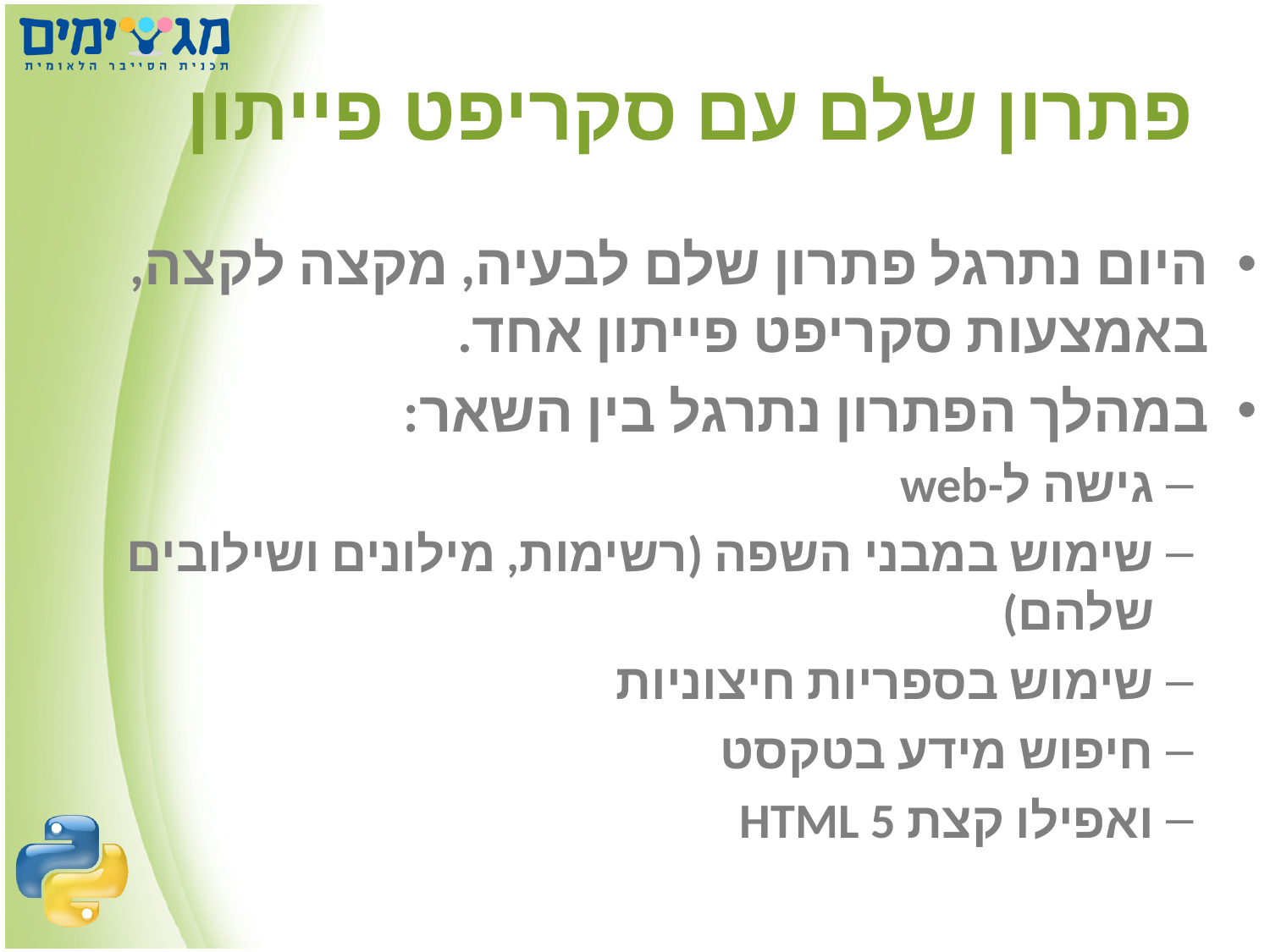

# פתרון שלם עם סקריפט פייתון
היום נתרגל פתרון שלם לבעיה, מקצה לקצה,
באמצעות סקריפט פייתון אחד.
במהלך הפתרון נתרגל בין השאר:
גישה ל-web
שימוש במבני השפה (רשימות, מילונים ושילובים שלהם)
שימוש בספריות חיצוניות
חיפוש מידע בטקסט
ואפילו קצת HTML 5